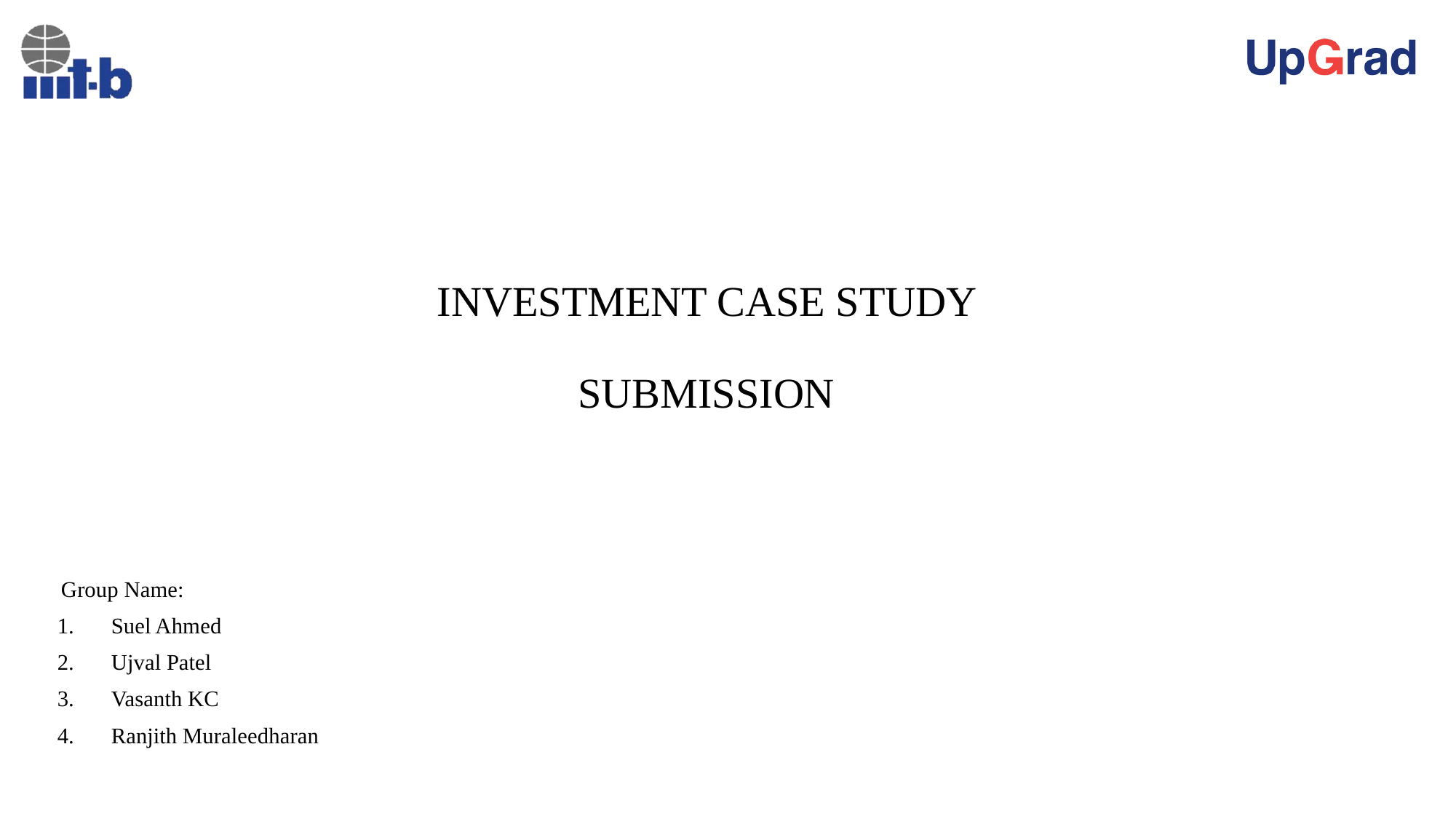

# INVESTMENT CASE STUDY SUBMISSION
 Group Name:
 Suel Ahmed
 Ujval Patel
 Vasanth KC
 Ranjith Muraleedharan